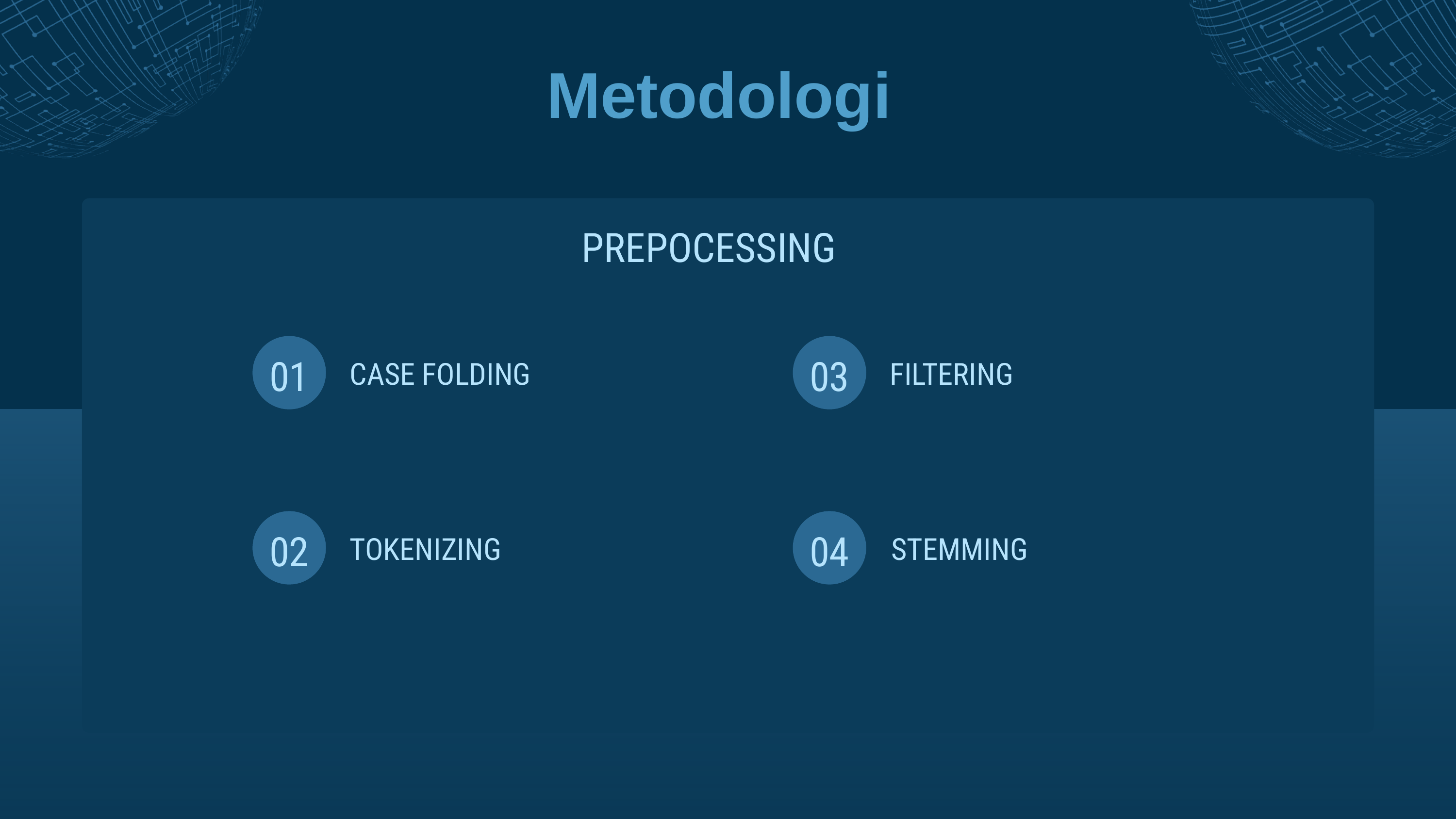

Metodologi

PREPOCESSING

01
03
CASE FOLDING
FILTERING

02
04
TOKENIZING
STEMMING